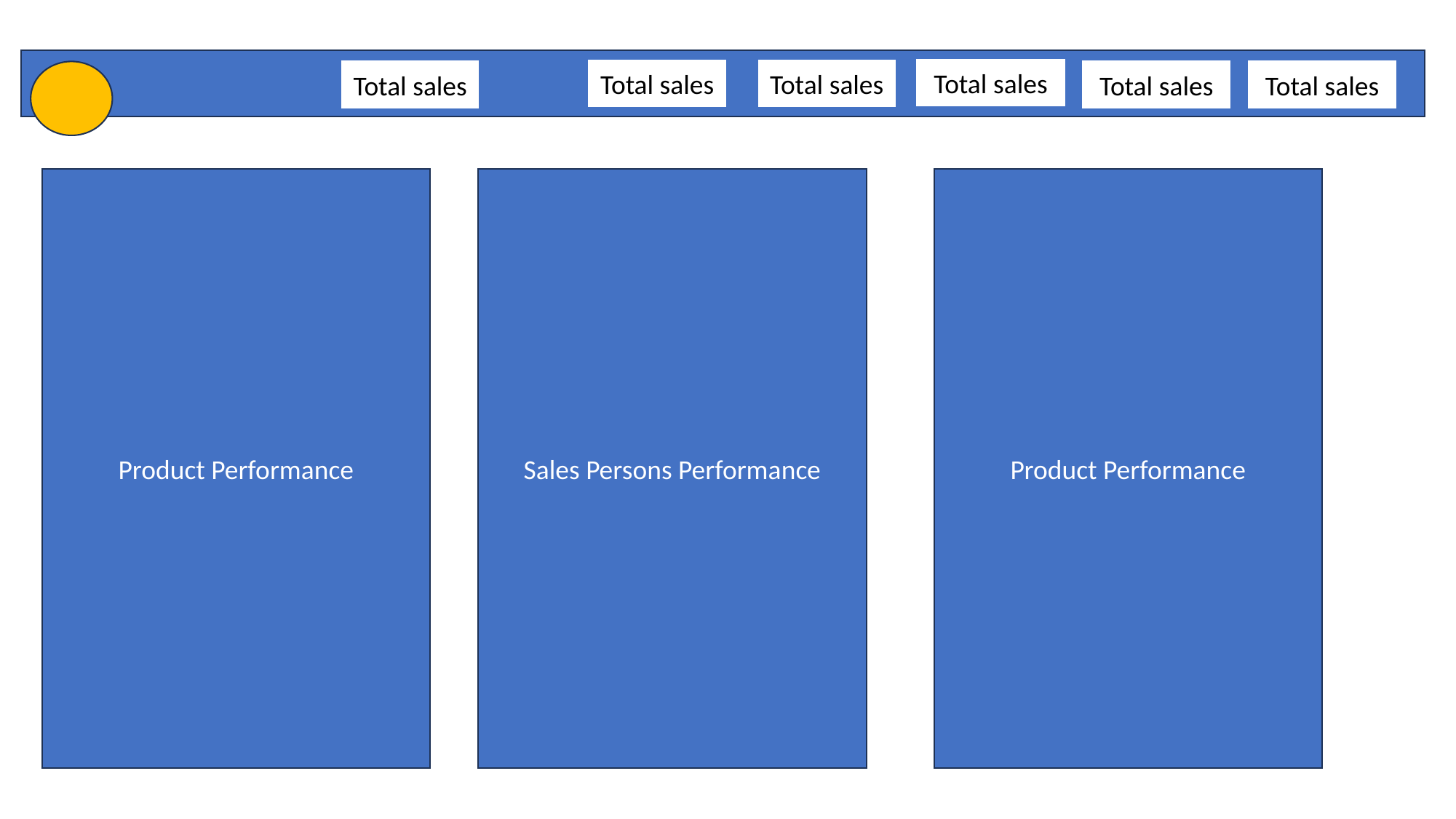

Total sales
Total sales
Total sales

Total sales
Total sales
Total sales
Product Performance
Sales Persons Performance
Product Performance
#